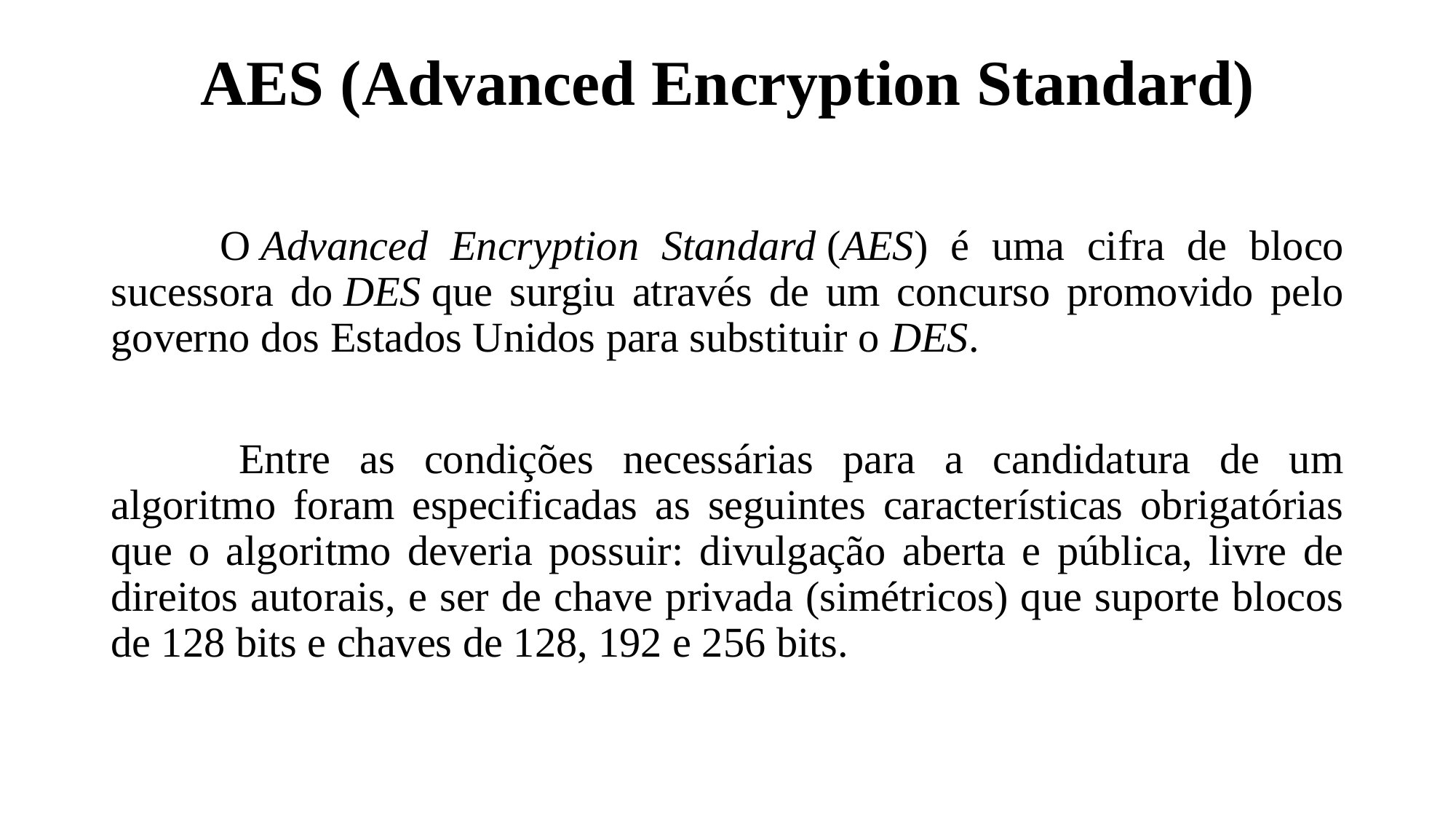

# AES (Advanced Encryption Standard)
	O Advanced Encryption Standard (AES) é uma cifra de bloco sucessora do DES que surgiu através de um concurso promovido pelo governo dos Estados Unidos para substituir o DES.

 	Entre as condições necessárias para a candidatura de um algoritmo foram especificadas as seguintes características obrigatórias que o algoritmo deveria possuir: divulgação aberta e pública, livre de direitos autorais, e ser de chave privada (simétricos) que suporte blocos de 128 bits e chaves de 128, 192 e 256 bits.